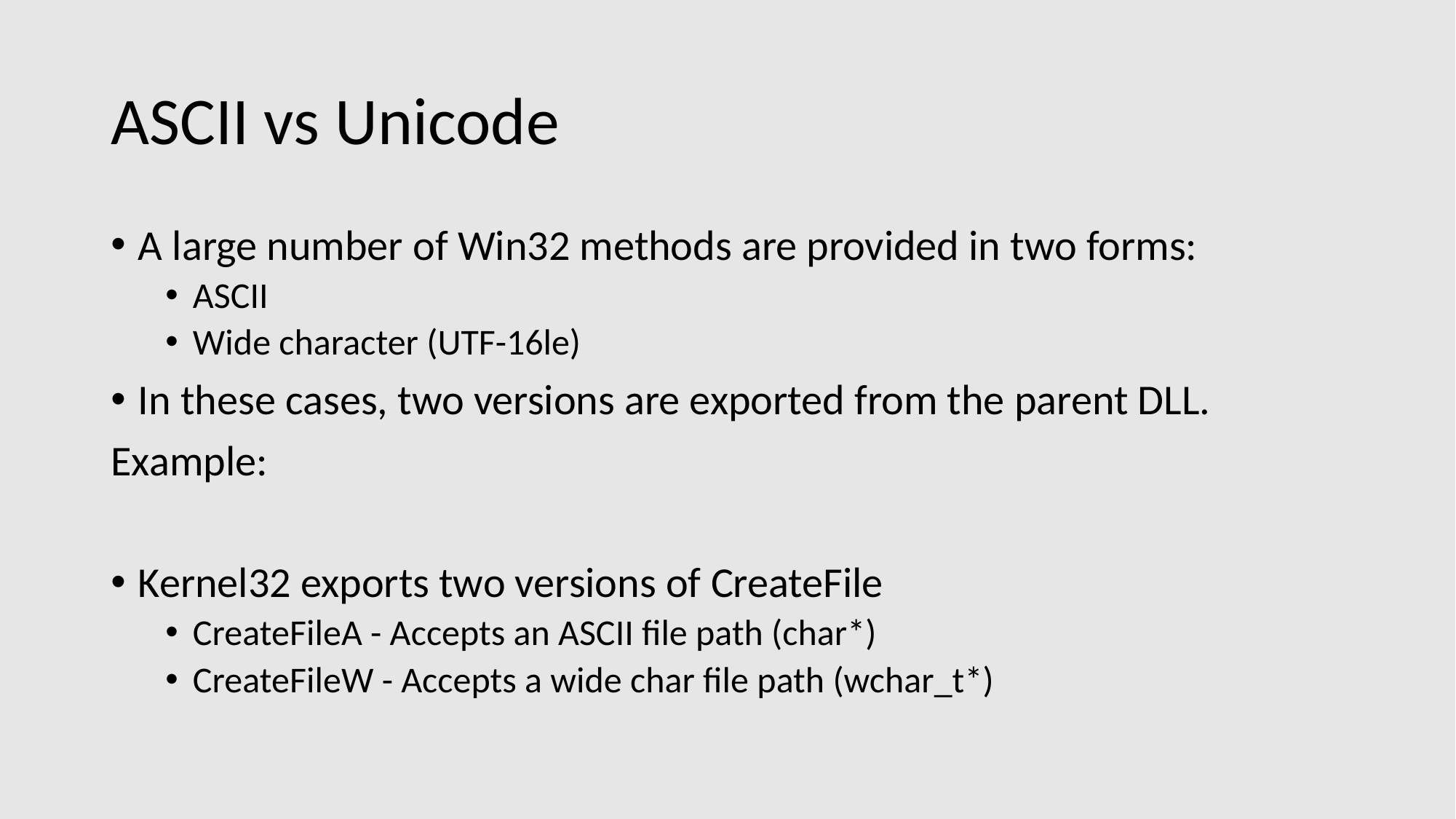

# ASCII vs Unicode
A large number of Win32 methods are provided in two forms:
ASCII
Wide character (UTF-16le)
In these cases, two versions are exported from the parent DLL.
Example:

Kernel32 exports two versions of CreateFile
CreateFileA - Accepts an ASCII file path (char*)
CreateFileW - Accepts a wide char file path (wchar_t*)